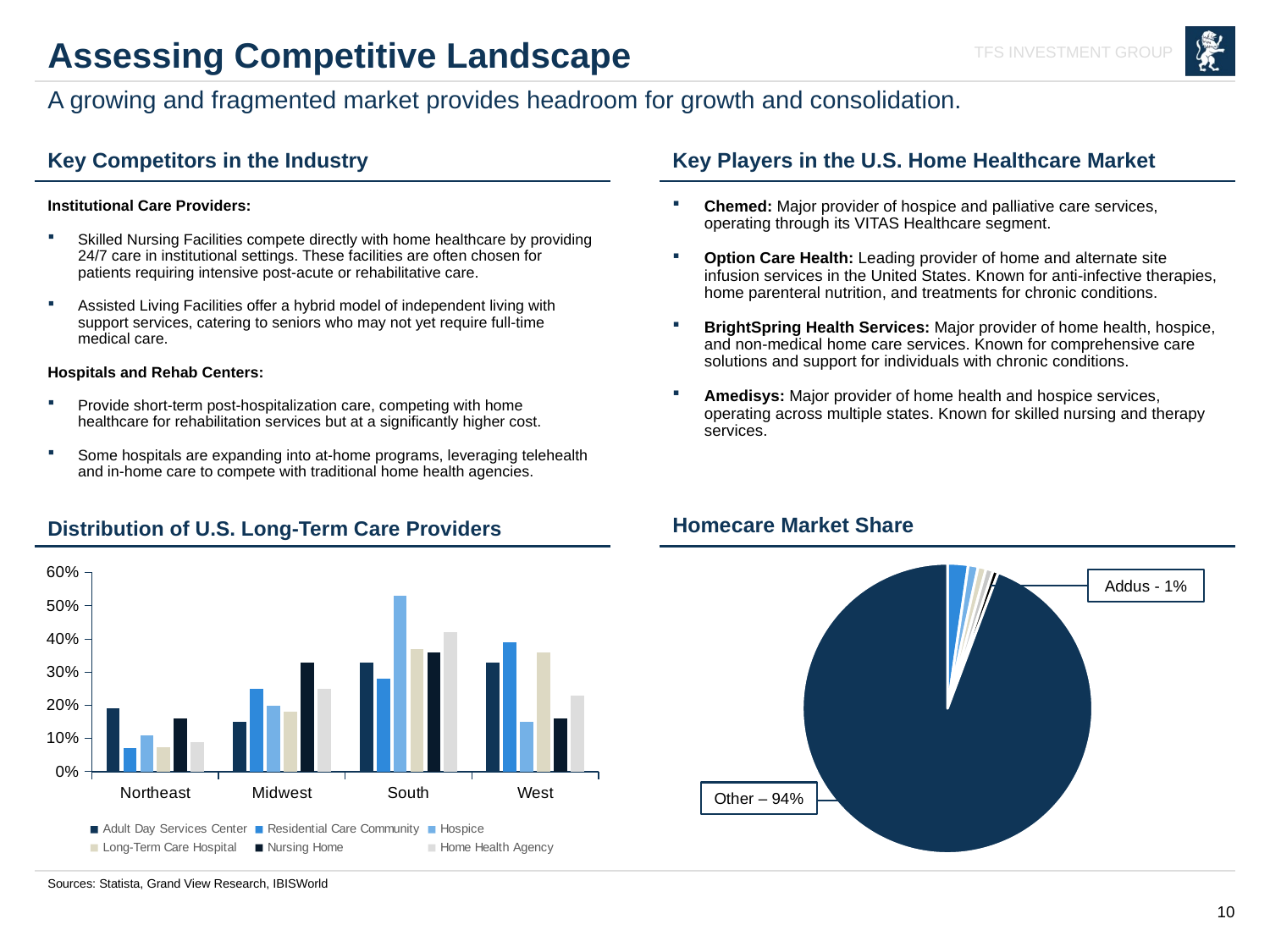

# Assessing Competitive Landscape
A growing and fragmented market provides headroom for growth and consolidation.
Key Competitors in the Industry
Key Players in the U.S. Home Healthcare Market
Institutional Care Providers:
Skilled Nursing Facilities compete directly with home healthcare by providing 24/7 care in institutional settings. These facilities are often chosen for patients requiring intensive post-acute or rehabilitative care.
Assisted Living Facilities offer a hybrid model of independent living with support services, catering to seniors who may not yet require full-time medical care.
Hospitals and Rehab Centers:
Provide short-term post-hospitalization care, competing with home healthcare for rehabilitation services but at a significantly higher cost.
Some hospitals are expanding into at-home programs, leveraging telehealth and in-home care to compete with traditional home health agencies.

Chemed: Major provider of hospice and palliative care services, operating through its VITAS Healthcare segment.
Option Care Health: Leading provider of home and alternate site infusion services in the United States. Known for anti-infective therapies, home parenteral nutrition, and treatments for chronic conditions.
BrightSpring Health Services: Major provider of home health, hospice, and non-medical home care services. Known for comprehensive care solutions and support for individuals with chronic conditions.
Amedisys: Major provider of home health and hospice services, operating across multiple states. Known for skilled nursing and therapy services.

Distribution of U.S. Long-Term Care Providers
Homecare Market Share

### Chart

| Category | Adult Day Services Center | Residential Care Community | Hospice | Long-Term Care Hospital | Nursing Home | Home Health Agency |
|---|---|---|---|---|---|---|
| Northeast | 0.19 | 0.07 | 0.11 | 0.075 | 0.16 | 0.09 |
| Midwest | 0.15 | 0.25 | 0.2 | 0.18 | 0.33 | 0.25 |
| South | 0.33 | 0.28 | 0.53 | 0.37 | 0.36 | 0.42 |
| West | 0.33 | 0.39 | 0.15 | 0.36 | 0.16 | 0.23 |

### Chart

| Category | Sales |
|---|---|
| Chemed | 0.023 |
| Option Care Health | 0.011 |
| BrightSpring Health Services | 0.009 |
| Amedisys | 0.008 |
| Addus Homecare | 0.006 |
| Other | 0.943 |
Addus - 1%
Other – 94%
Sources: Statista, Grand View Research, IBISWorld